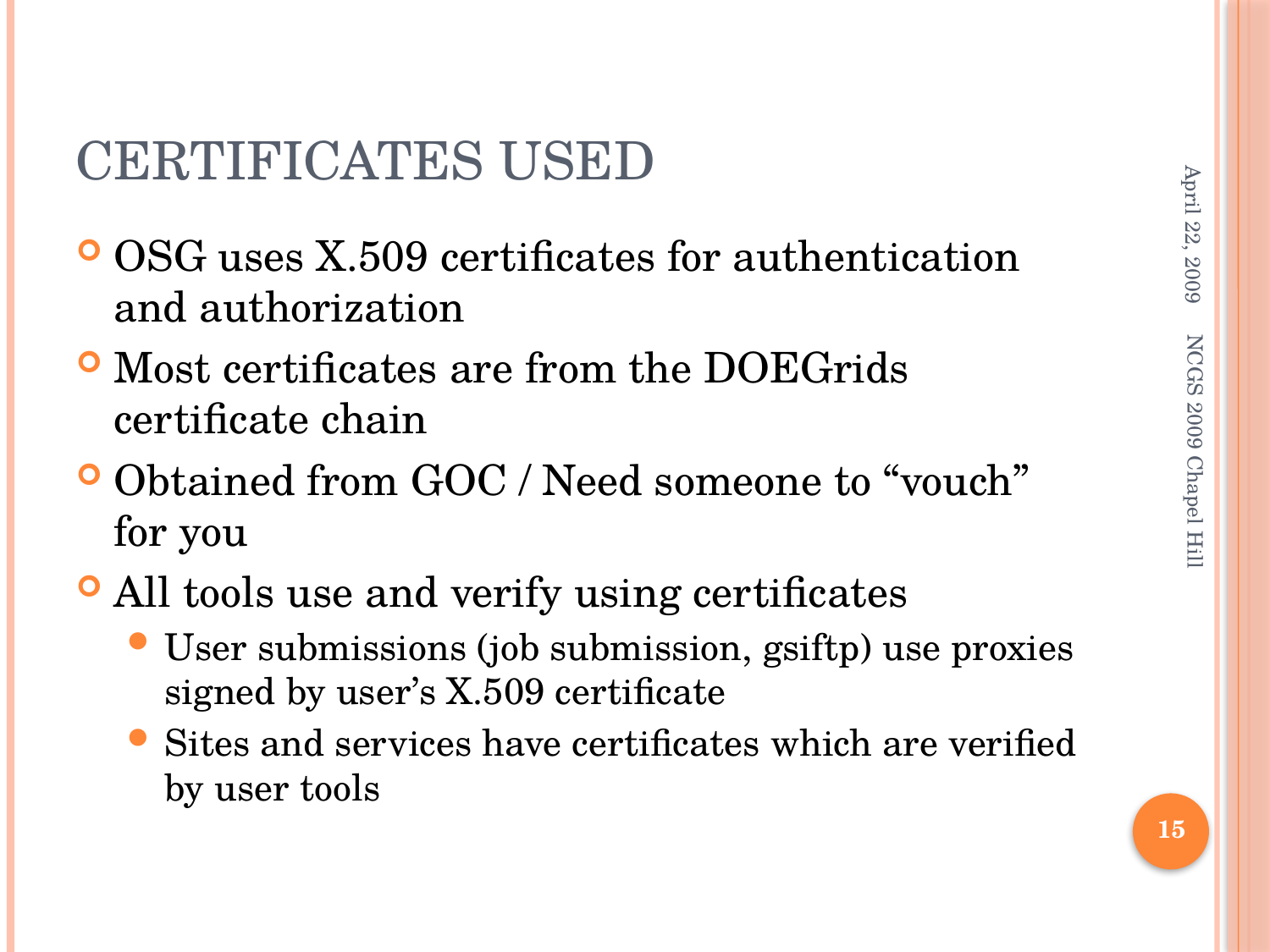

# Certificates Used
April 22, 2009
OSG uses X.509 certificates for authentication and authorization
Most certificates are from the DOEGrids certificate chain
Obtained from GOC / Need someone to “vouch” for you
All tools use and verify using certificates
User submissions (job submission, gsiftp) use proxies signed by user’s X.509 certificate
Sites and services have certificates which are verified by user tools
NCGS 2009 Chapel Hill
15